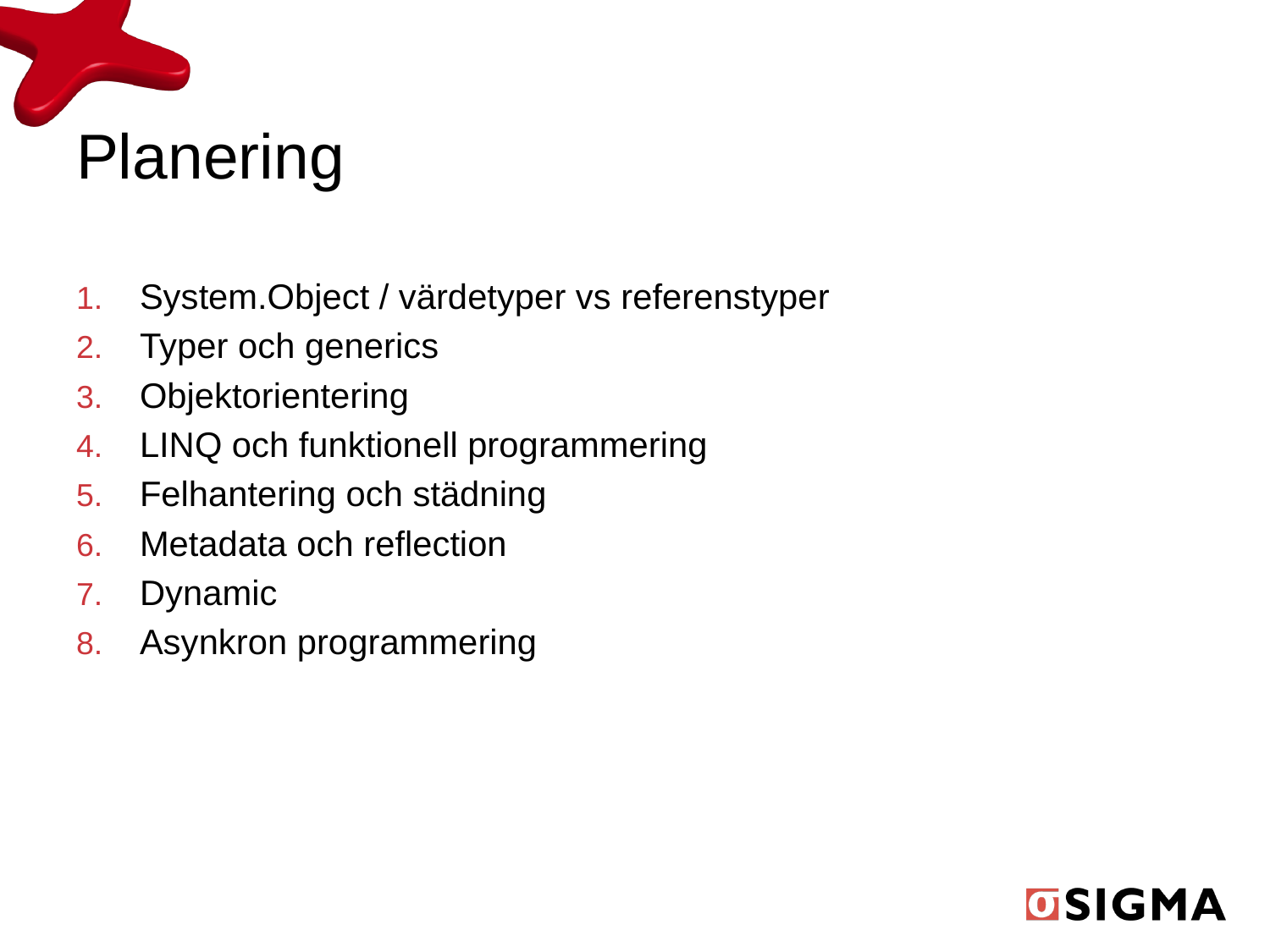

# Planering
System.Object / värdetyper vs referenstyper
Typer och generics
Objektorientering
LINQ och funktionell programmering
Felhantering och städning
Metadata och reflection
Dynamic
Asynkron programmering